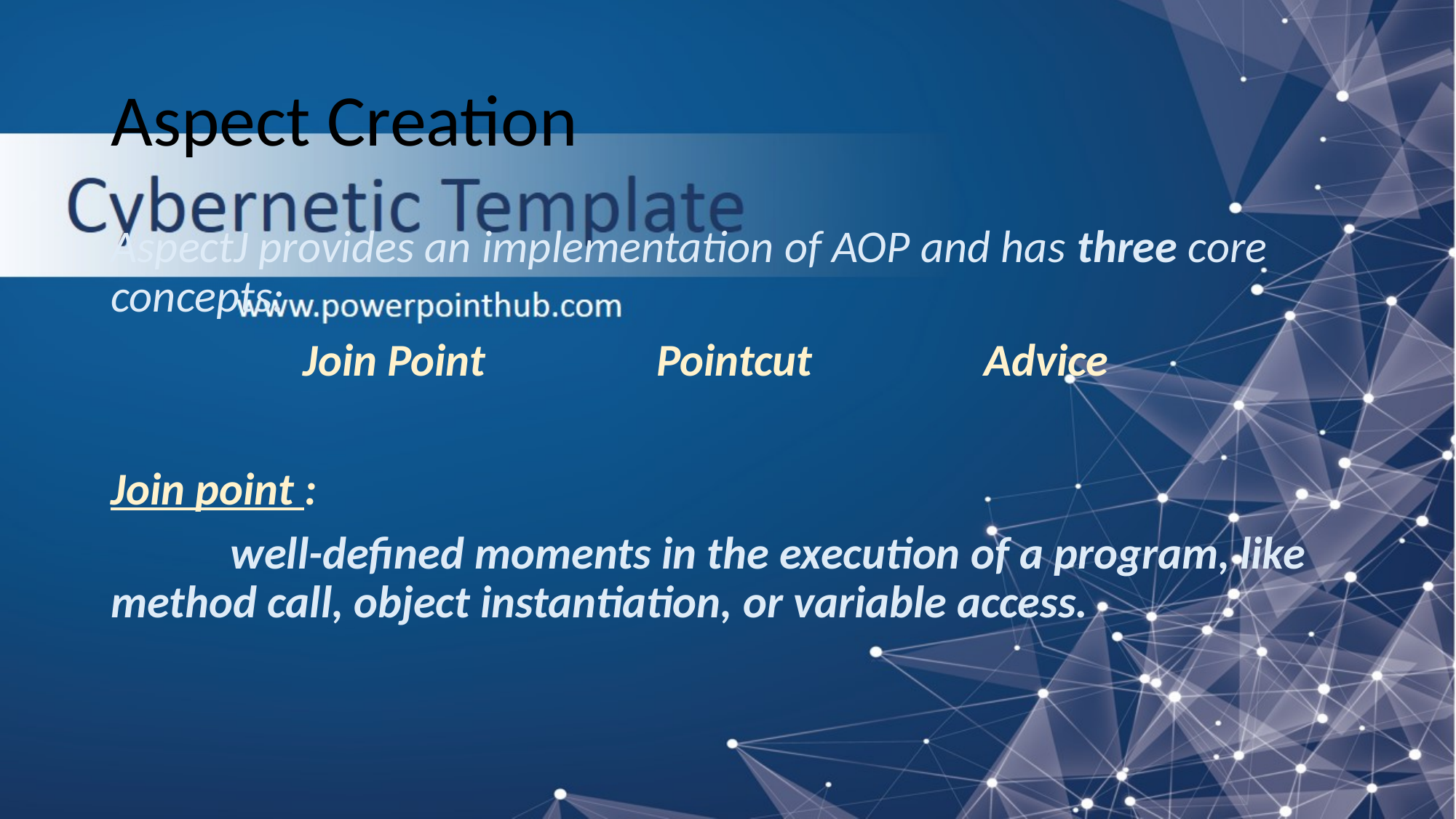

# Aspect Creation
AspectJ provides an implementation of AOP and has three core concepts:
	        Join Point          	Pointcut	          	Advice

Join point :
	 well-defined moments in the execution of a program, like method call, object instantiation, or variable access.